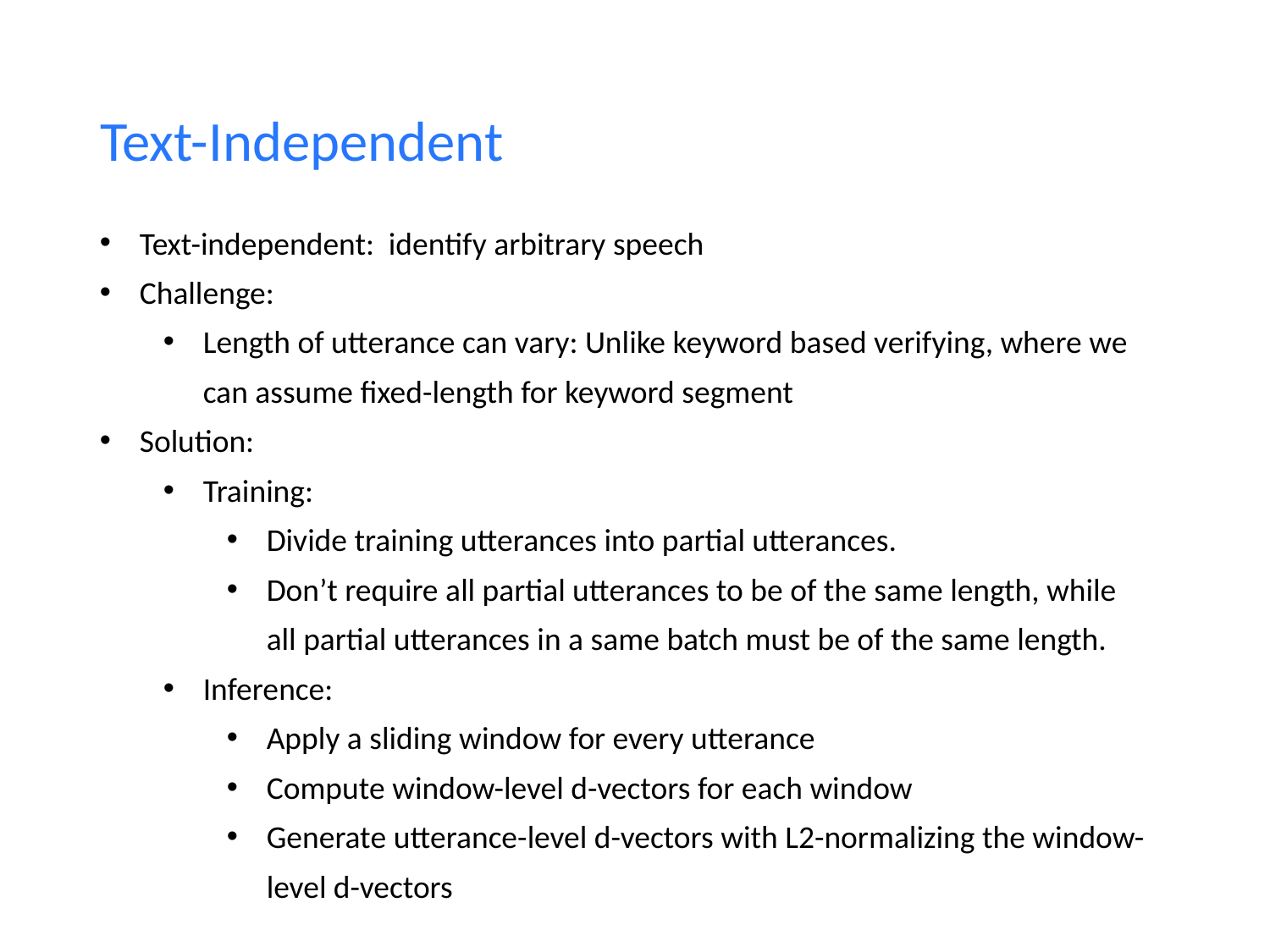

# Text-Independent
Text-independent:  identify arbitrary speech
Challenge:
Length of utterance can vary: Unlike keyword based verifying, where we can assume fixed-length for keyword segment
Solution:
Training:
Divide training utterances into partial utterances.
Don’t require all partial utterances to be of the same length, while all partial utterances in a same batch must be of the same length.
Inference:
Apply a sliding window for every utterance
Compute window-level d-vectors for each window
Generate utterance-level d-vectors with L2-normalizing the window-level d-vectors